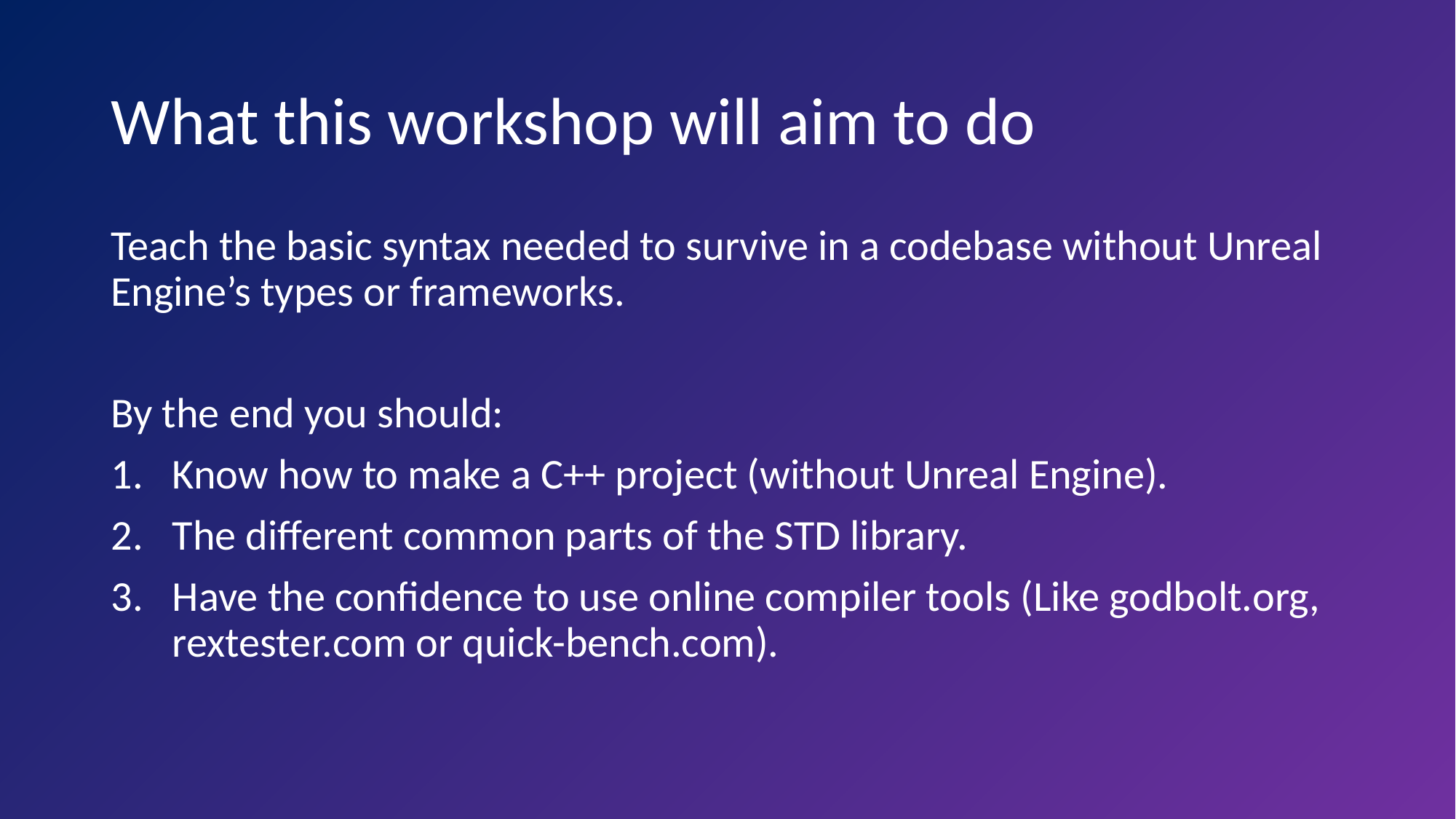

# What this workshop will aim to do
Teach the basic syntax needed to survive in a codebase without Unreal Engine’s types or frameworks.

By the end you should:
Know how to make a C++ project (without Unreal Engine).
The different common parts of the STD library.
Have the confidence to use online compiler tools (Like godbolt.org, rextester.com or quick-bench.com).